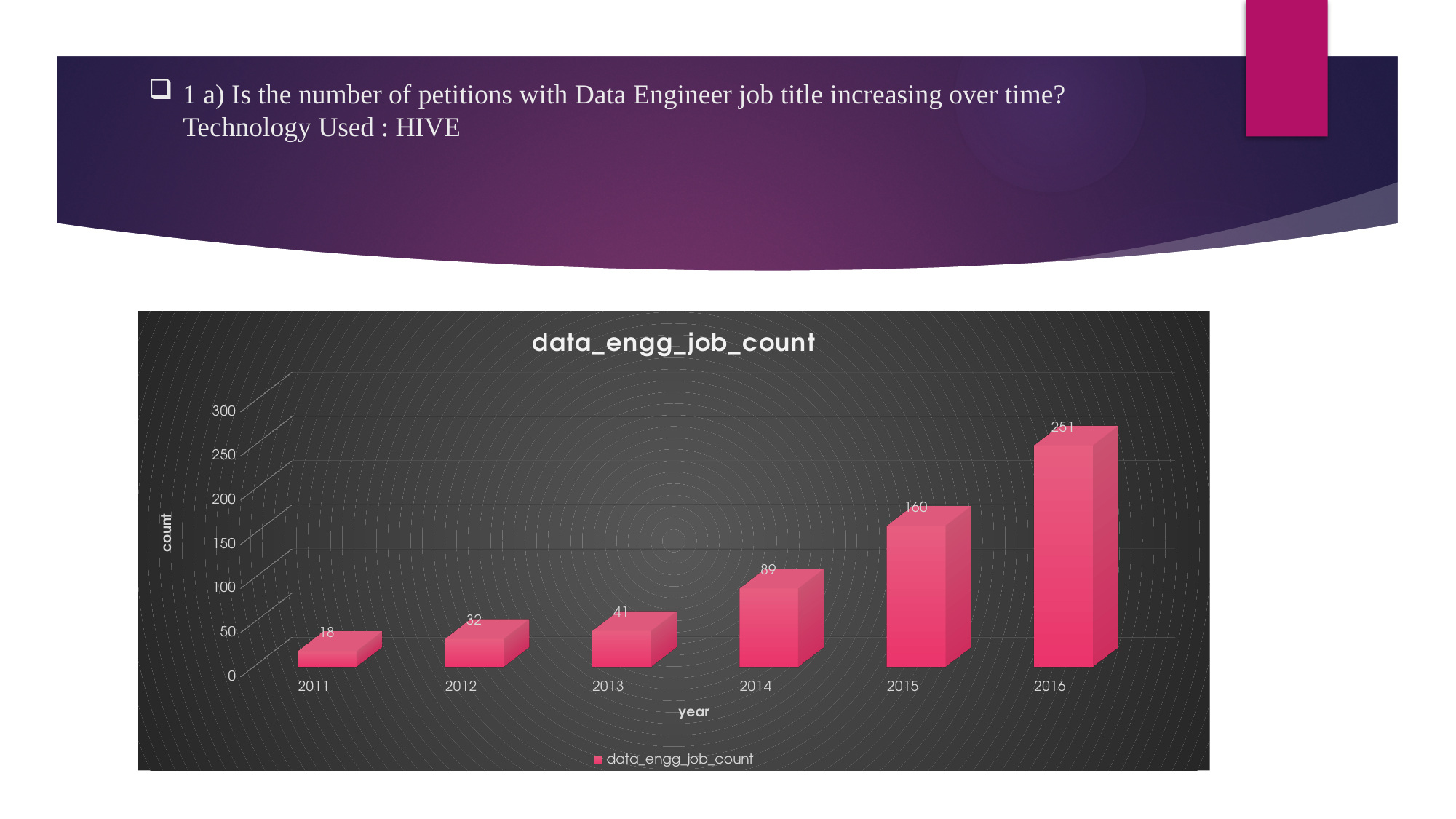

# 1 a) Is the number of petitions with Data Engineer job title increasing over time? Technology Used : HIVE

[unsupported chart]